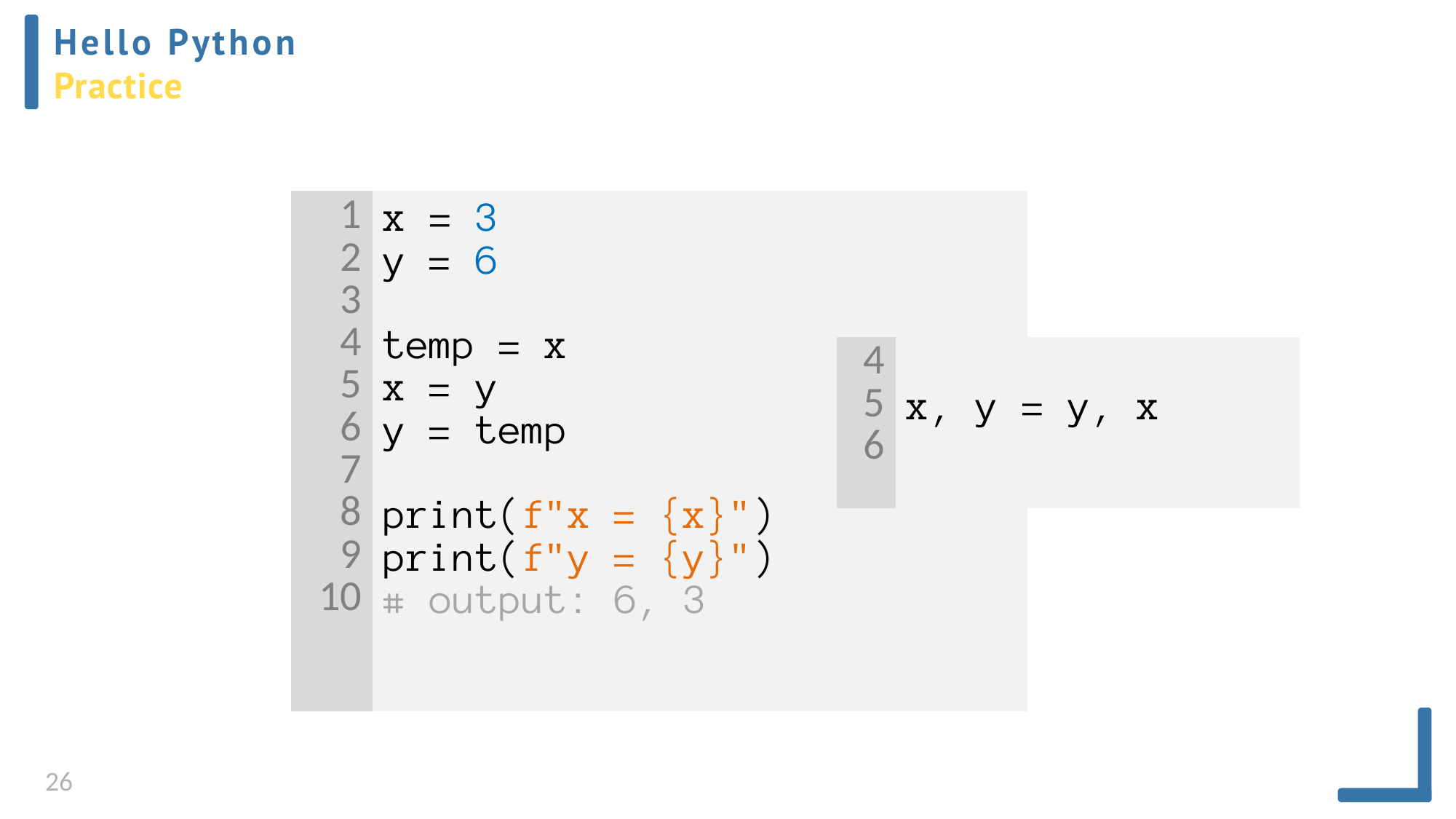

Hello Python
Practice
| 1 2 3 4 5 6 7 8 9 10 | x = 3 y = 6 temp = x x = y y = temp print(f"x = {x}") print(f"y = {y}") # output: 6, 3 |
| --- | --- |
| 4 5 6 | x, y = y, x |
| --- | --- |

26